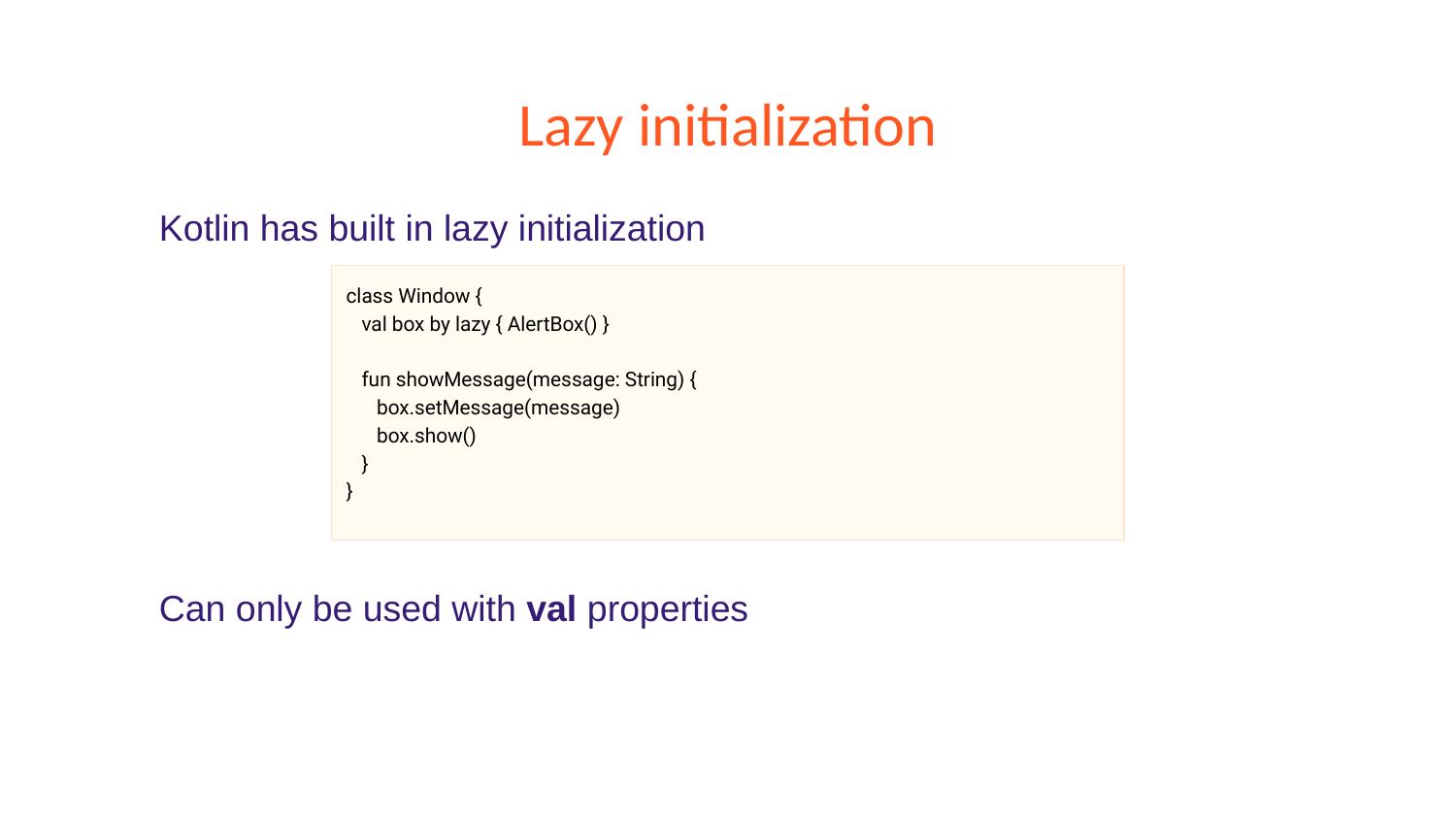

# Lazy initialization
Kotlin has built in lazy initialization

Can only be used with val properties
class Window {
   val box by lazy { AlertBox() }

   fun showMessage(message: String) {
      box.setMessage(message)
      box.show()
   }
}